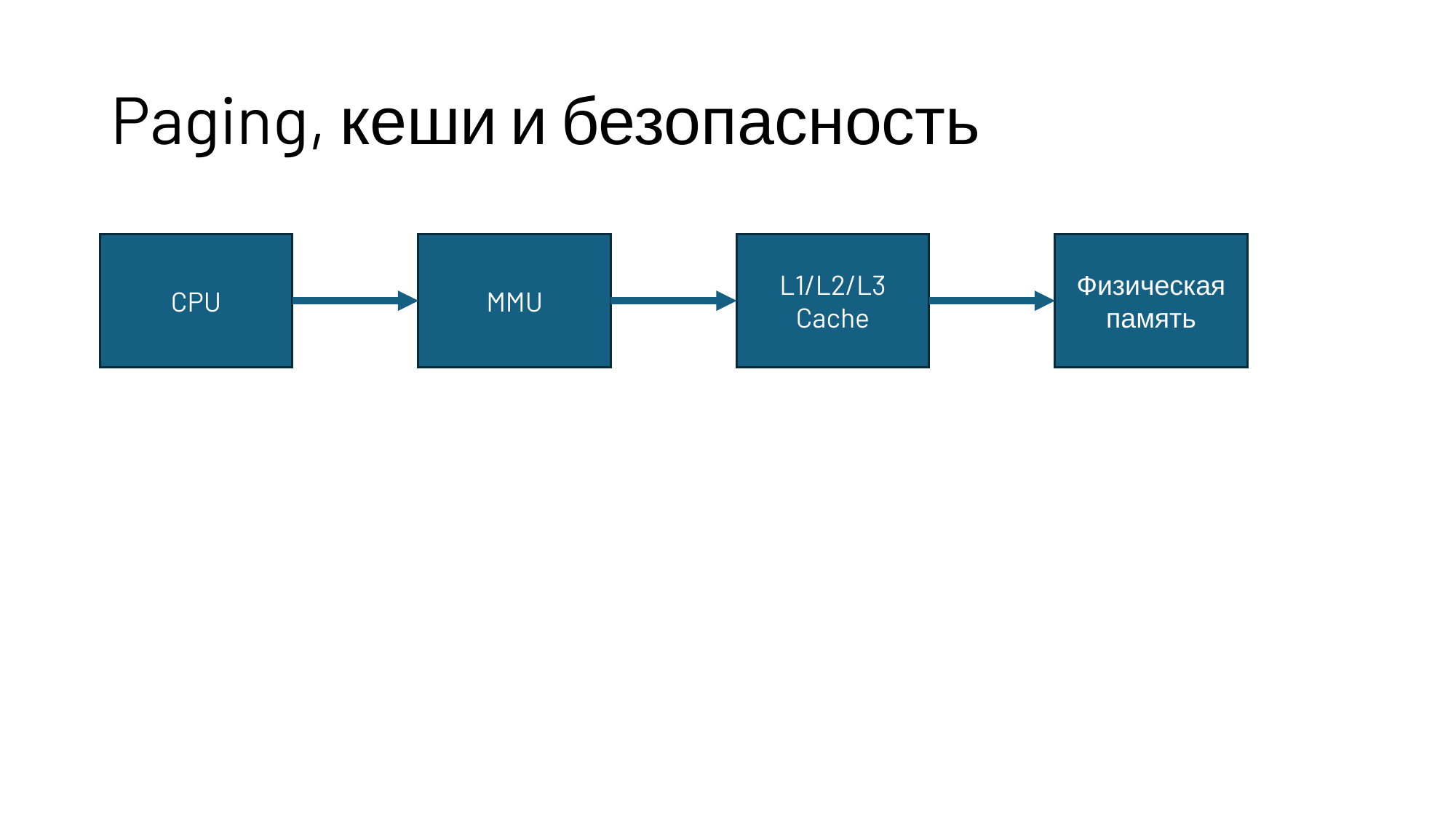

# Paging, кеши и безопасность
CPU
MMU
L1/L2/L3 Cache
Физическая память